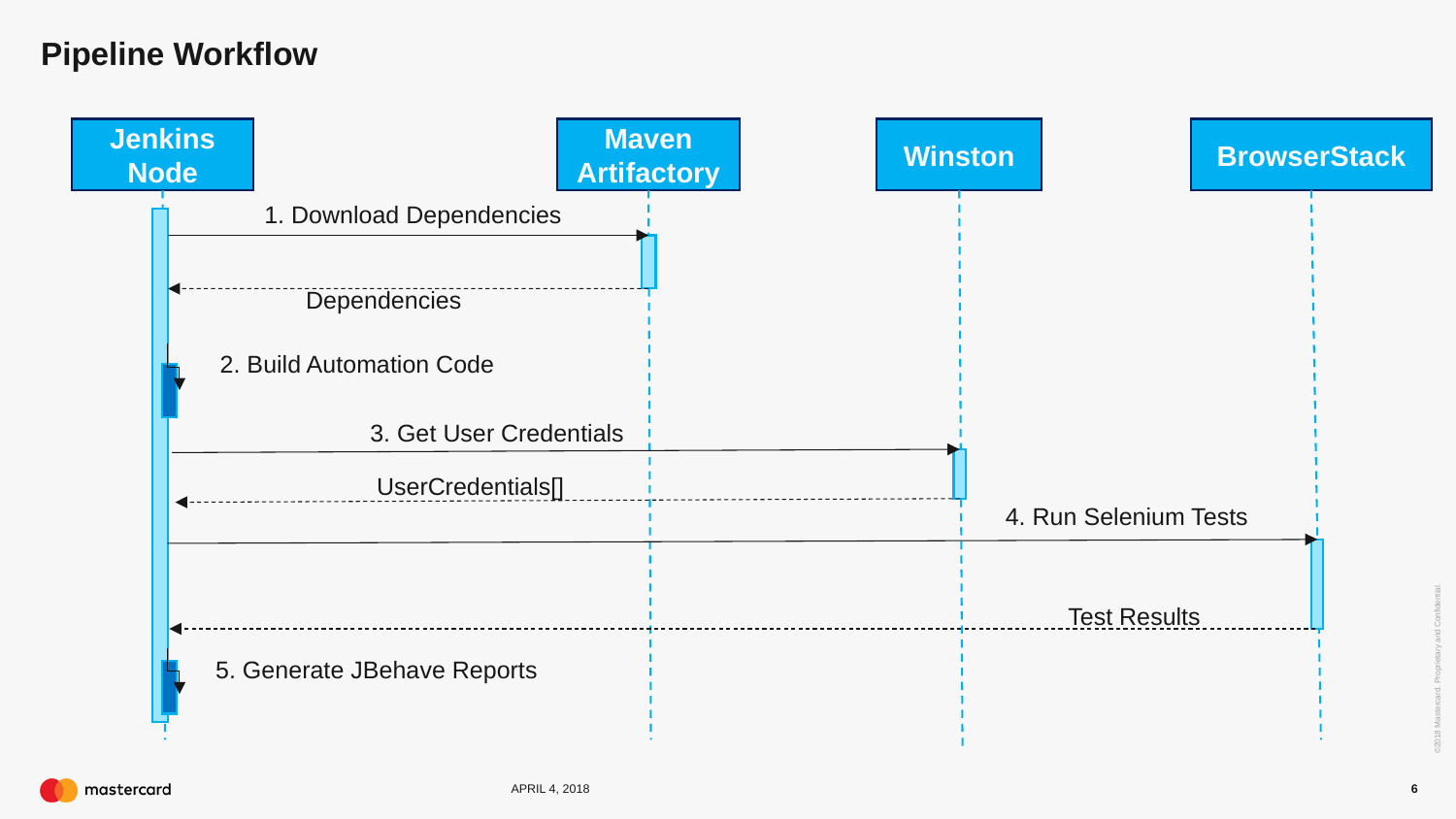

# Pipeline Workflow
Jenkins Node
Maven Artifactory
Winston
BrowserStack
1. Download Dependencies

Dependencies
2. Build Automation Code

3. Get User Credentials

UserCredentials[]
4. Run Selenium Tests

Test Results
5. Generate JBehave Reports

April 4, 2018

6